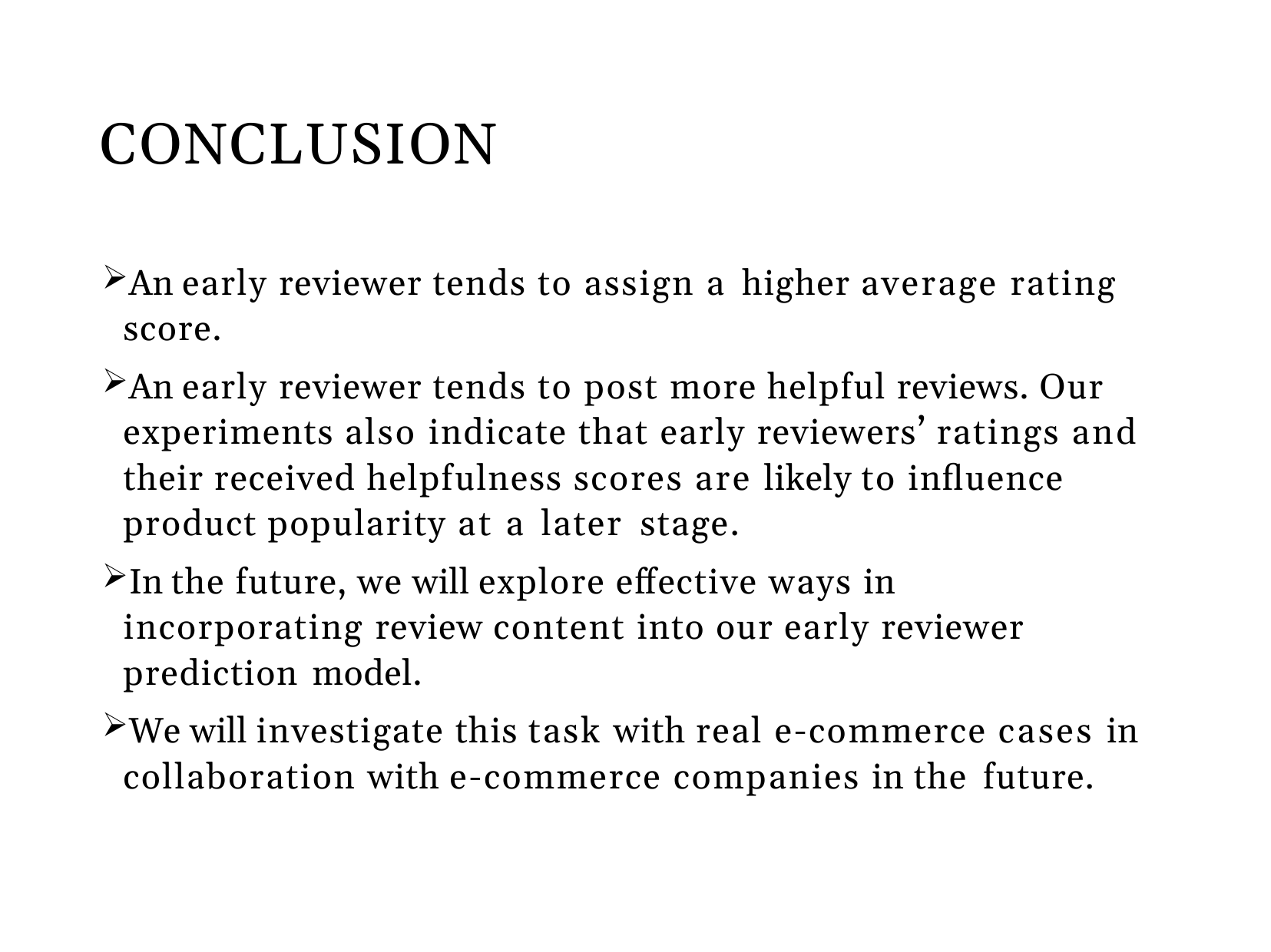

# CONCLUSION
An early reviewer tends to assign a higher average rating  score.
An early reviewer tends to post more helpful reviews. Our  experiments also indicate that early reviewers’ ratings and  their received helpfulness scores are likely to inﬂuence  product popularity at a later stage.
In the future, we will explore effective ways in  incorporating review content into our early reviewer  prediction model.
We will investigate this task with real e-commerce cases in  collaboration with e-commerce companies in the future.